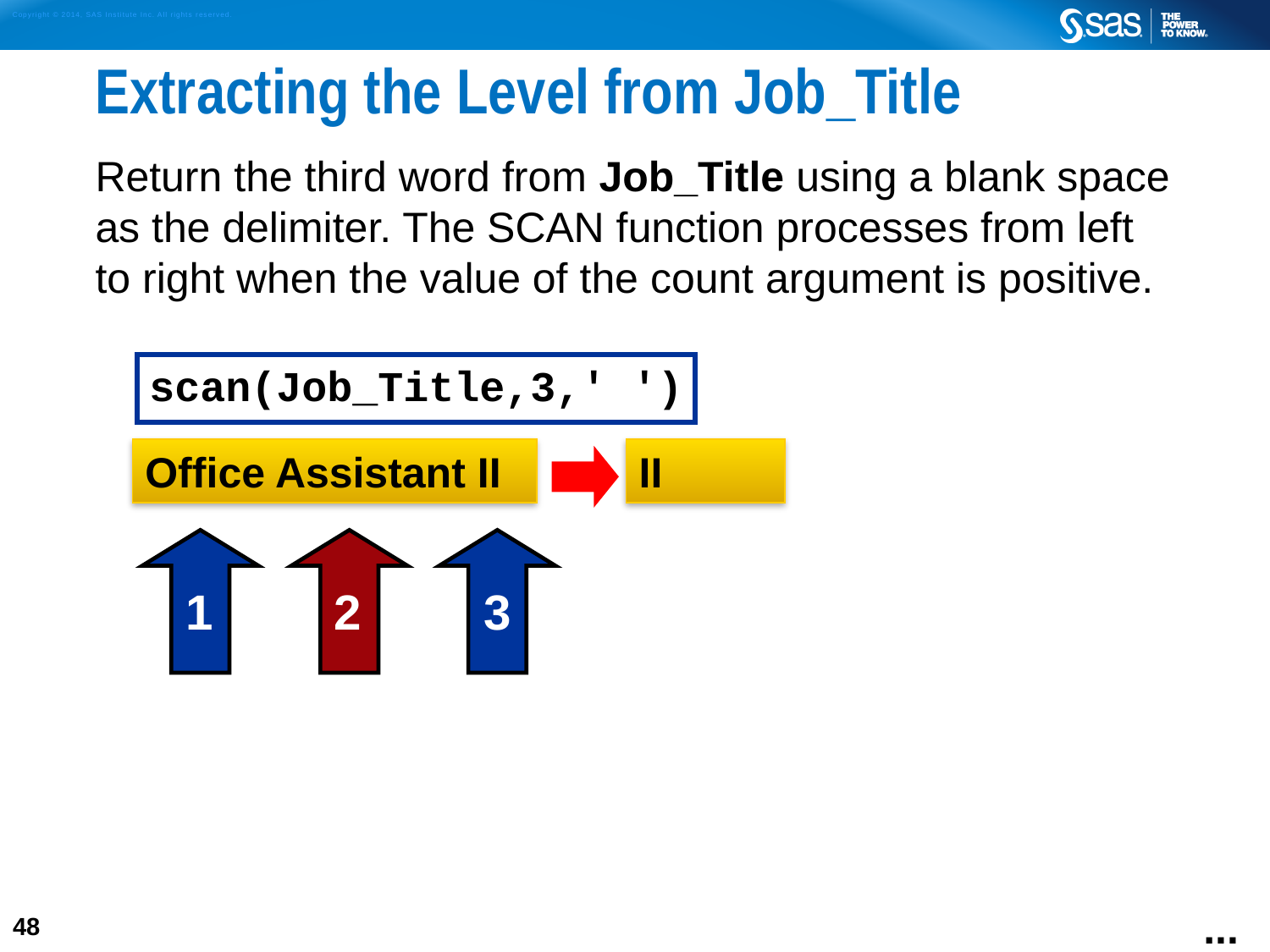

# Extracting the Level from Job_Title
Return the third word from Job_Title using a blank space as the delimiter. The SCAN function processes from left
to right when the value of the count argument is positive.

scan(Job_Title,3,' ')
Office Assistant II
II

1
2
3
...